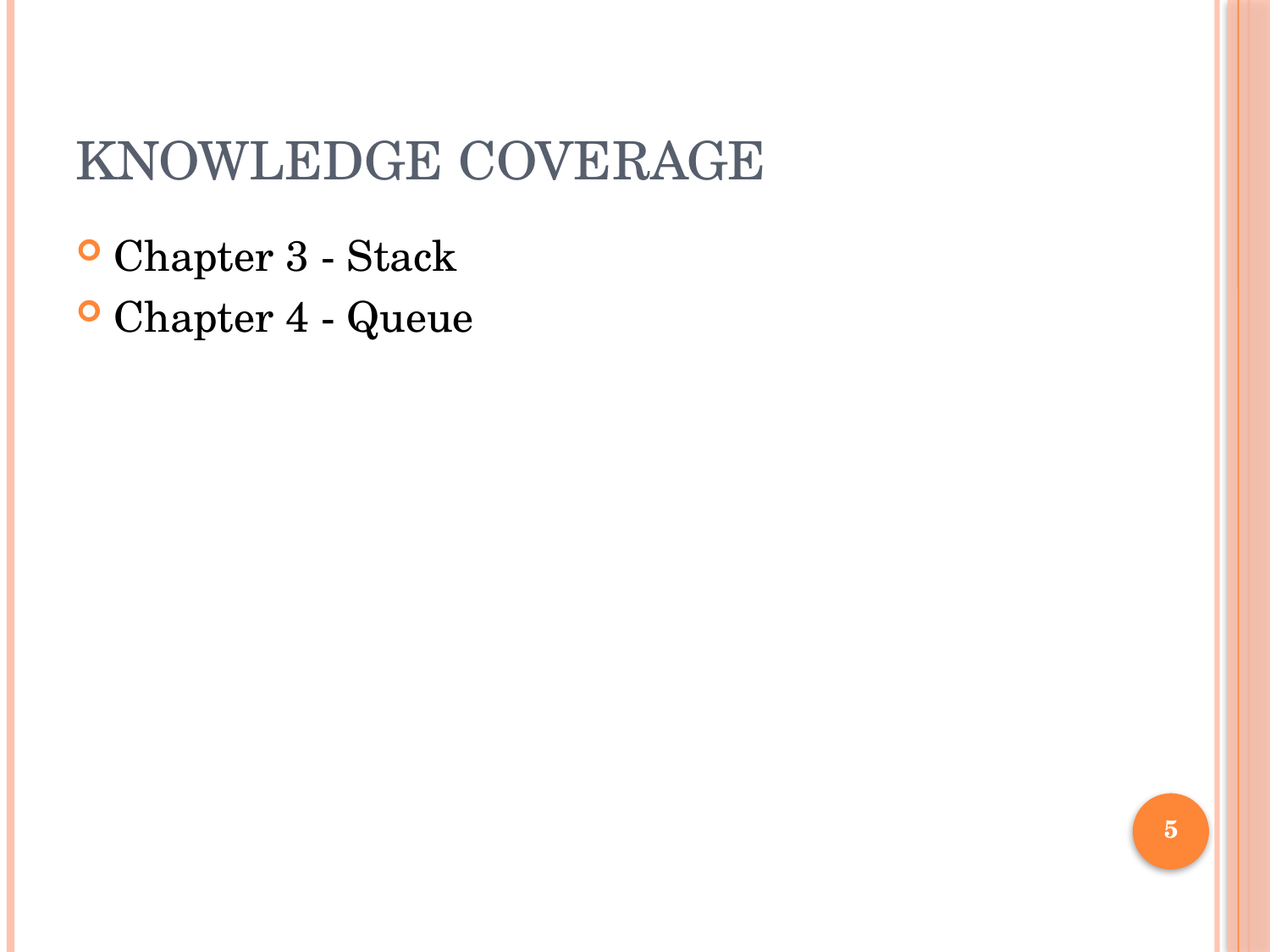

# Knowledge Coverage
Chapter 3 - Stack
Chapter 4 - Queue

5